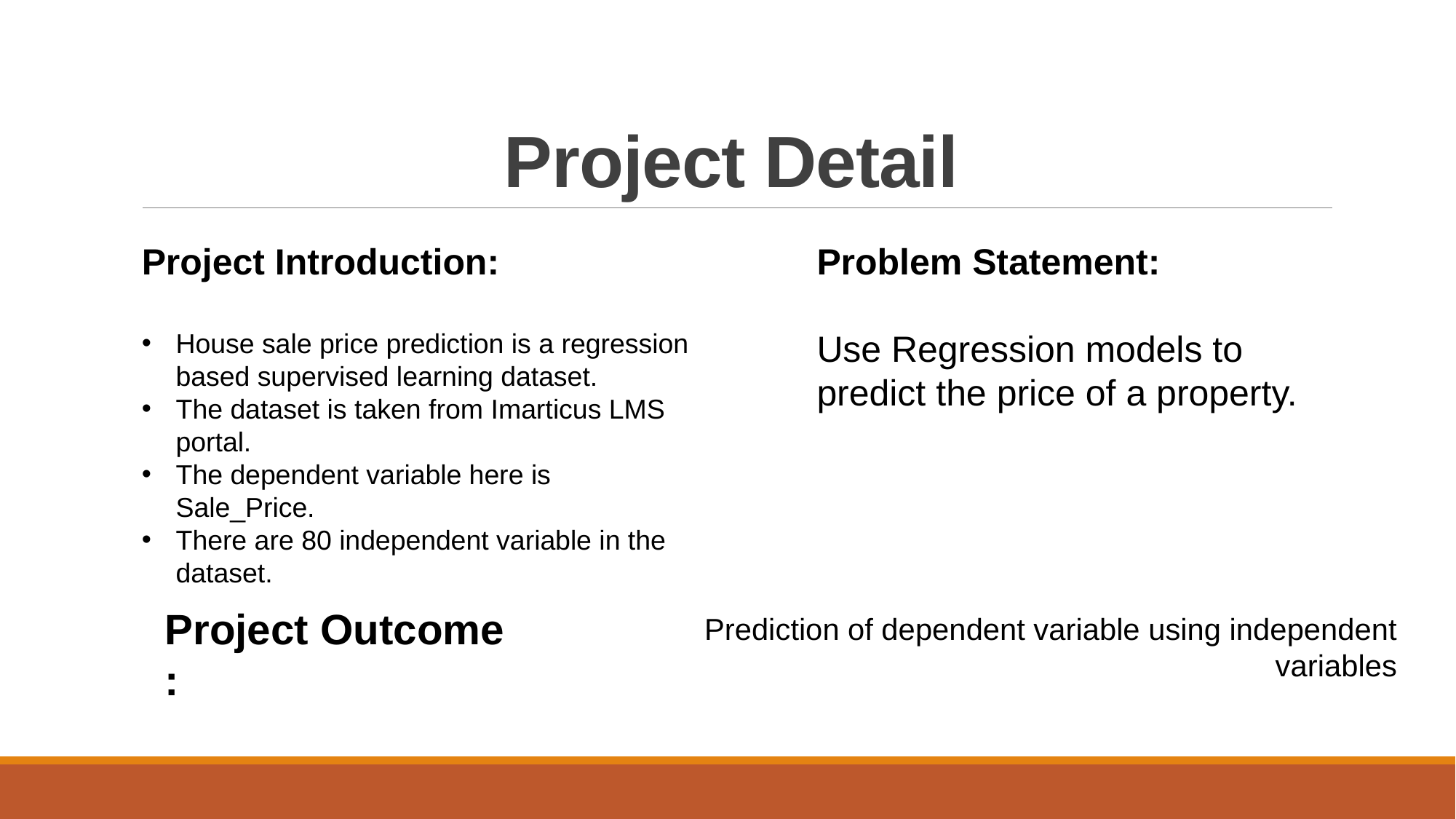

# Project Detail
Project Introduction:

House sale price prediction is a regression based supervised learning dataset.
The dataset is taken from Imarticus LMS portal.
The dependent variable here is Sale_Price.
There are 80 independent variable in the dataset.

Problem Statement:

Use Regression models to predict the price of a property.

Project Outcome :
Prediction of dependent variable using independent variables